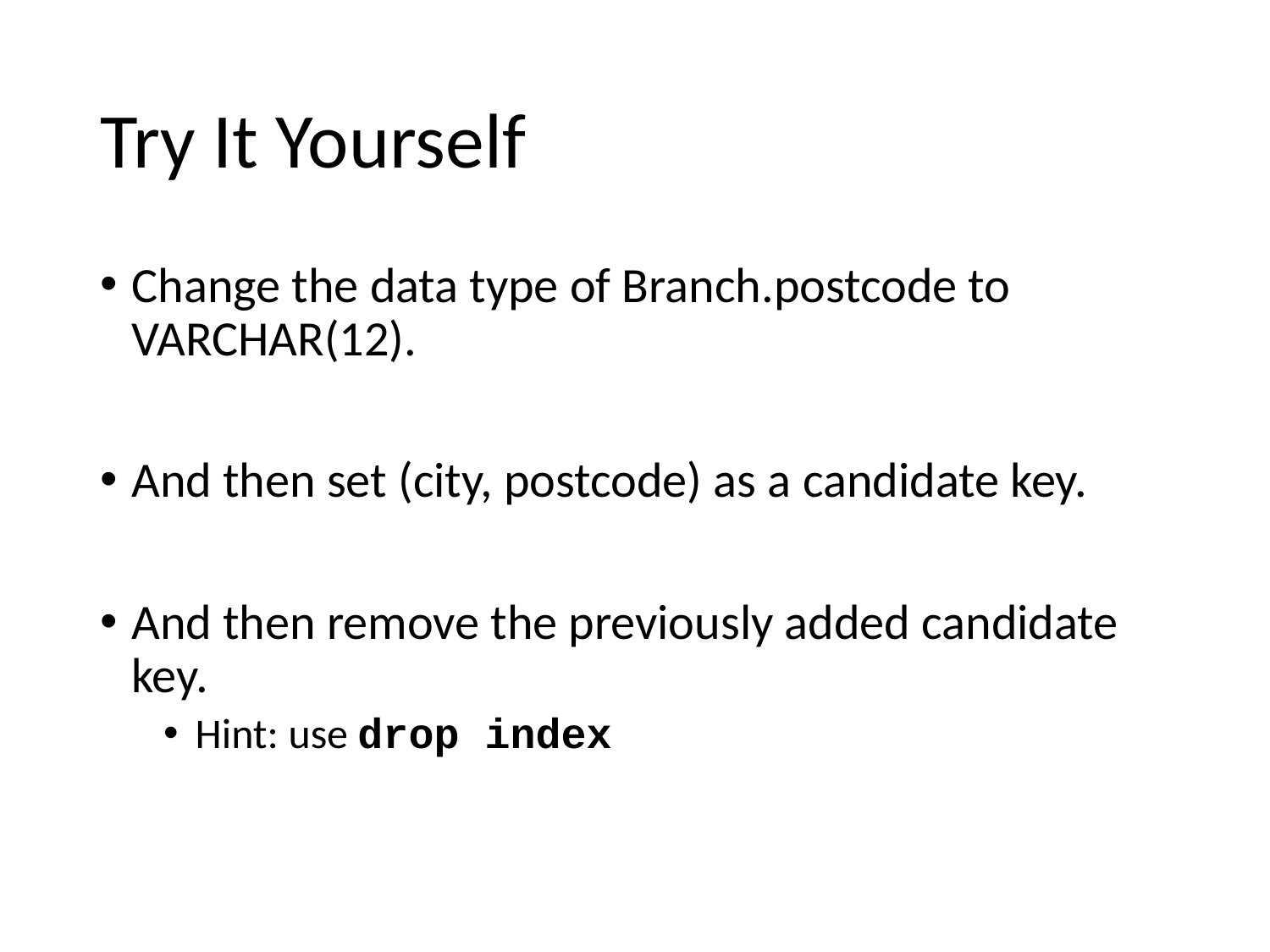

# Try It Yourself
Change the data type of Branch.postcode to VARCHAR(12).

And then set (city, postcode) as a candidate key.

And then remove the previously added candidate key.
Hint: use drop index